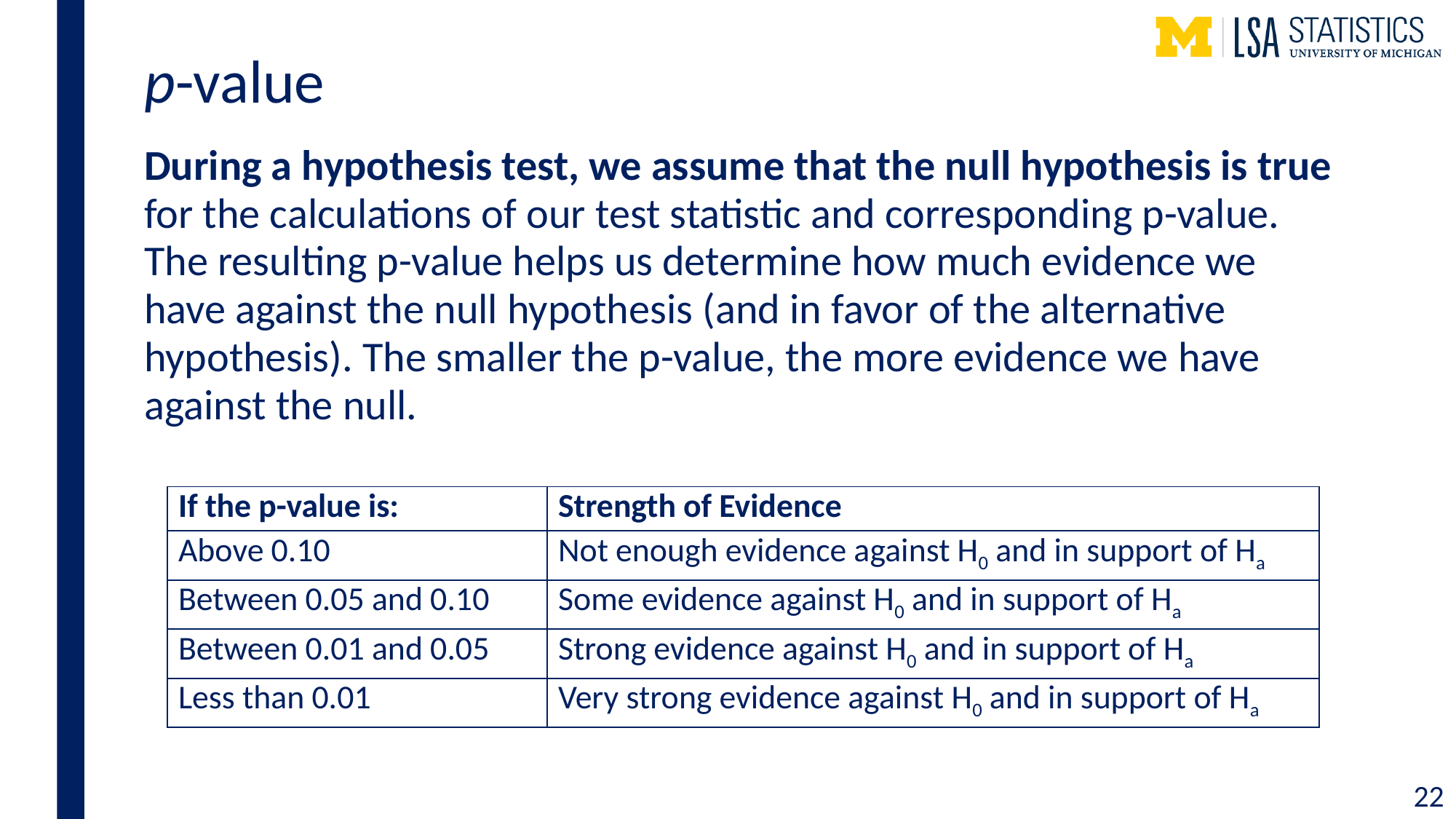

# p-value
During a hypothesis test, we assume that the null hypothesis is true for the calculations of our test statistic and corresponding p-value. The resulting p-value helps us determine how much evidence we have against the null hypothesis (and in favor of the alternative hypothesis). The smaller the p-value, the more evidence we have against the null.
| If the p-value is: | Strength of Evidence |
| --- | --- |
| Above 0.10 | Not enough evidence against H0 and in support of Ha |
| Between 0.05 and 0.10 | Some evidence against H0 and in support of Ha |
| Between 0.01 and 0.05 | Strong evidence against H0 and in support of Ha |
| Less than 0.01 | Very strong evidence against H0 and in support of Ha |
22